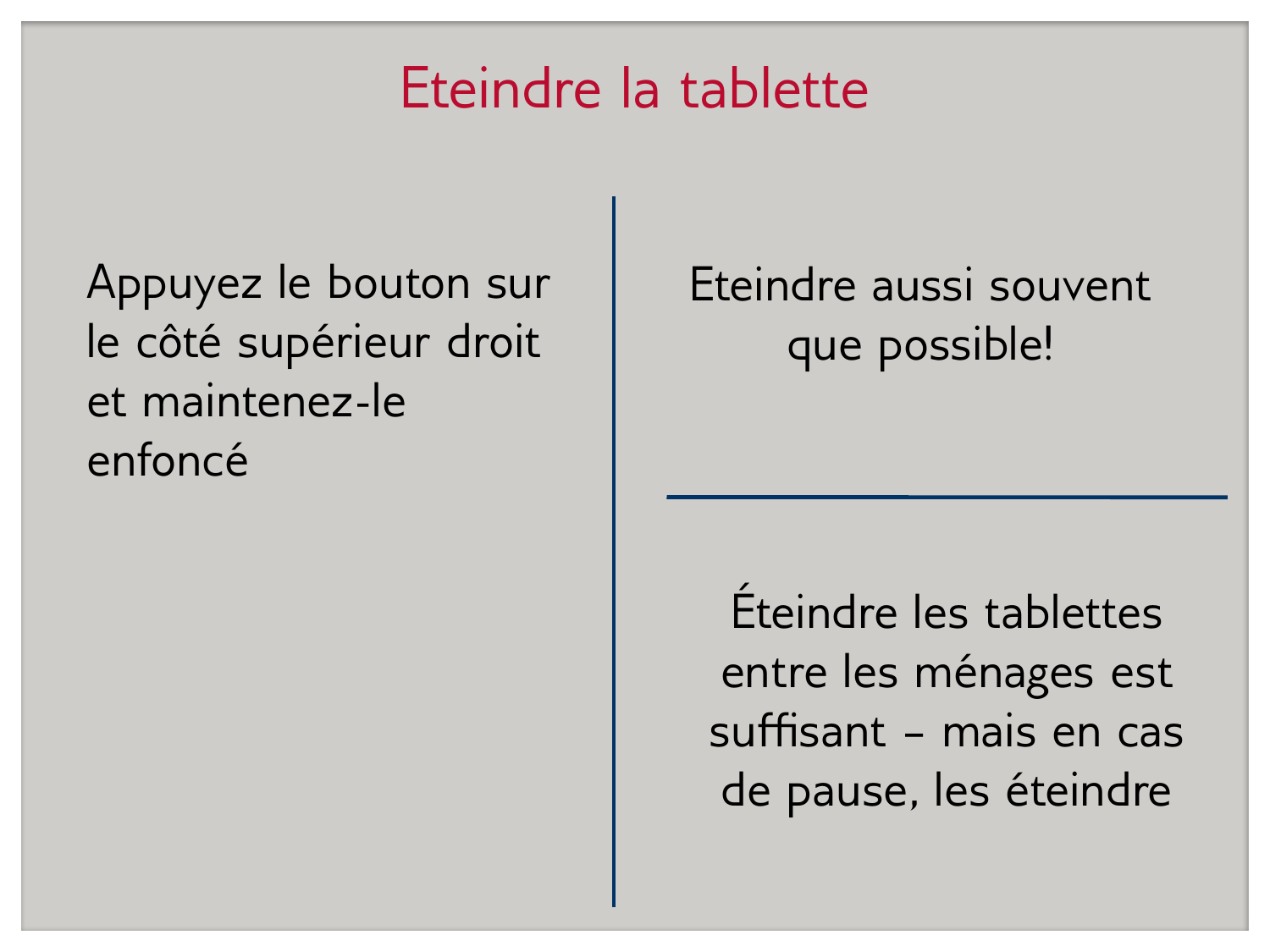

# Eteindre la tablette
Appuyez le bouton sur le côté supérieur droit et maintenez-le enfoncé
Eteindre aussi souvent que possible!
Éteindre les tablettes entre les ménages est suffisant – mais en cas de pause, les éteindre